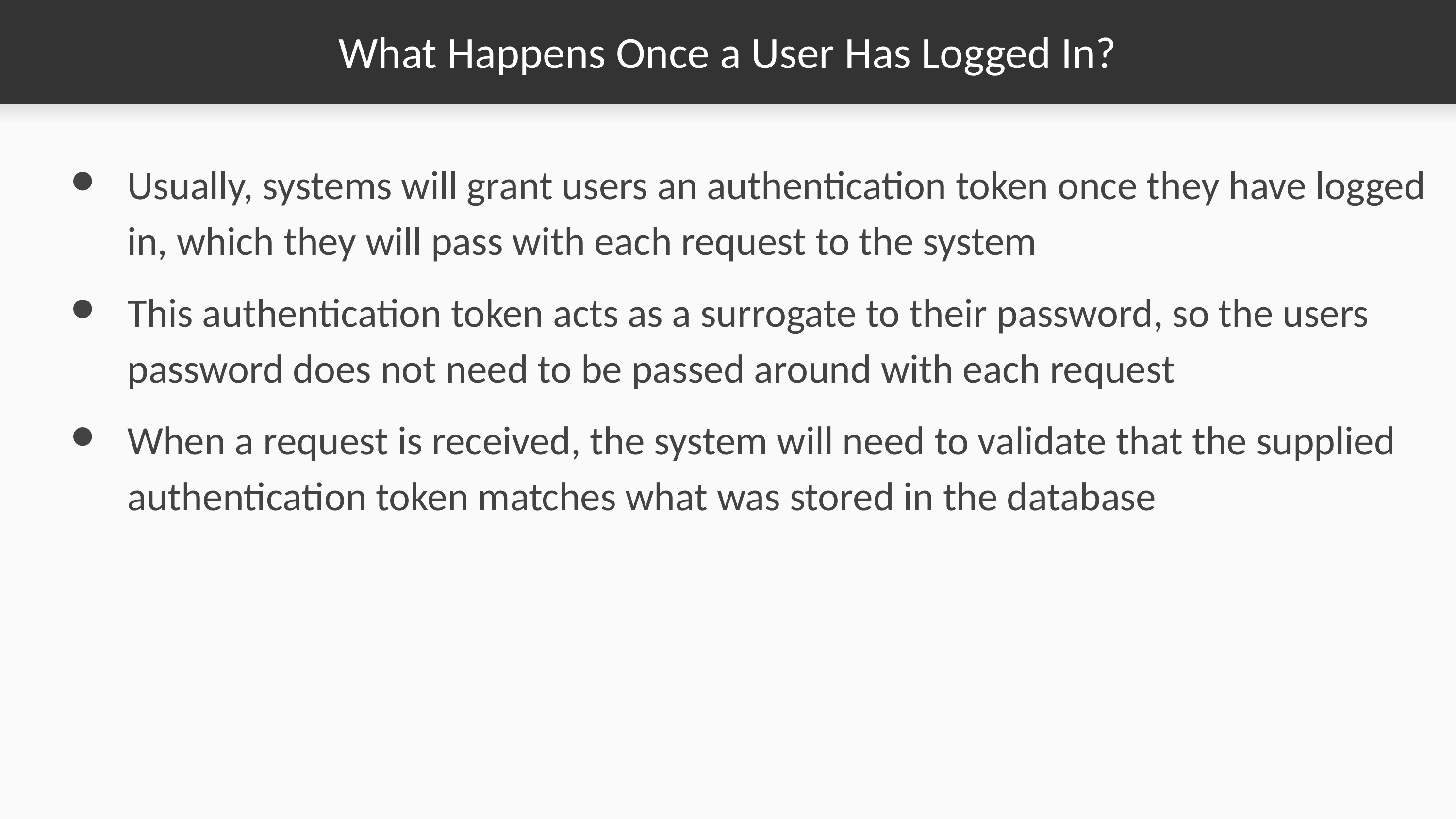

# What Happens Once a User Has Logged In?
Usually, systems will grant users an authentication token once they have logged in, which they will pass with each request to the system
This authentication token acts as a surrogate to their password, so the users password does not need to be passed around with each request
When a request is received, the system will need to validate that the supplied authentication token matches what was stored in the database